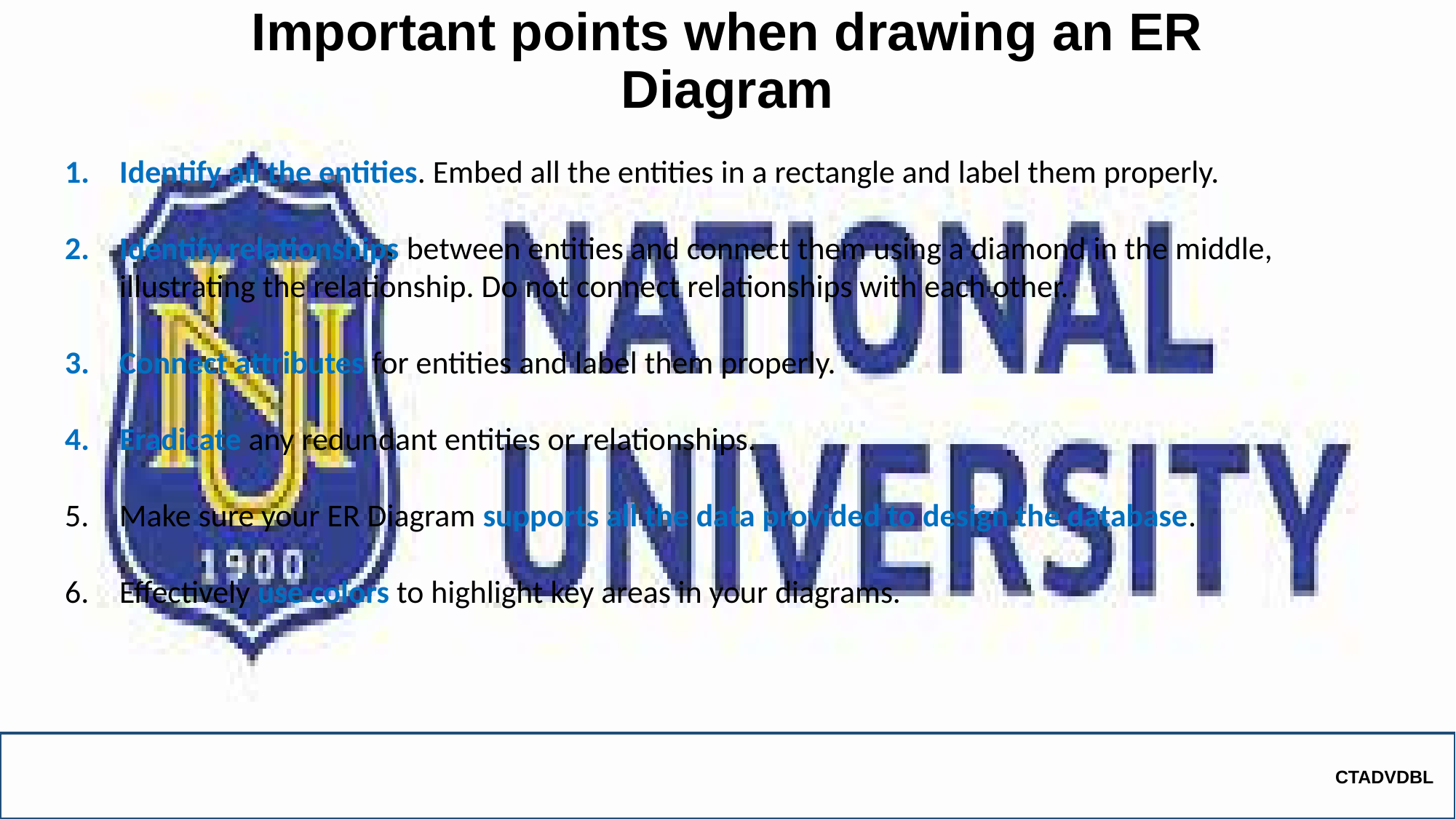

# Important points when drawing an ER Diagram
Identify all the entities. Embed all the entities in a rectangle and label them properly.

Identify relationships between entities and connect them using a diamond in the middle, illustrating the relationship. Do not connect relationships with each other.

Connect attributes for entities and label them properly.

Eradicate any redundant entities or relationships.

Make sure your ER Diagram supports all the data provided to design the database.

Effectively use colors to highlight key areas in your diagrams.
CTADVDBL